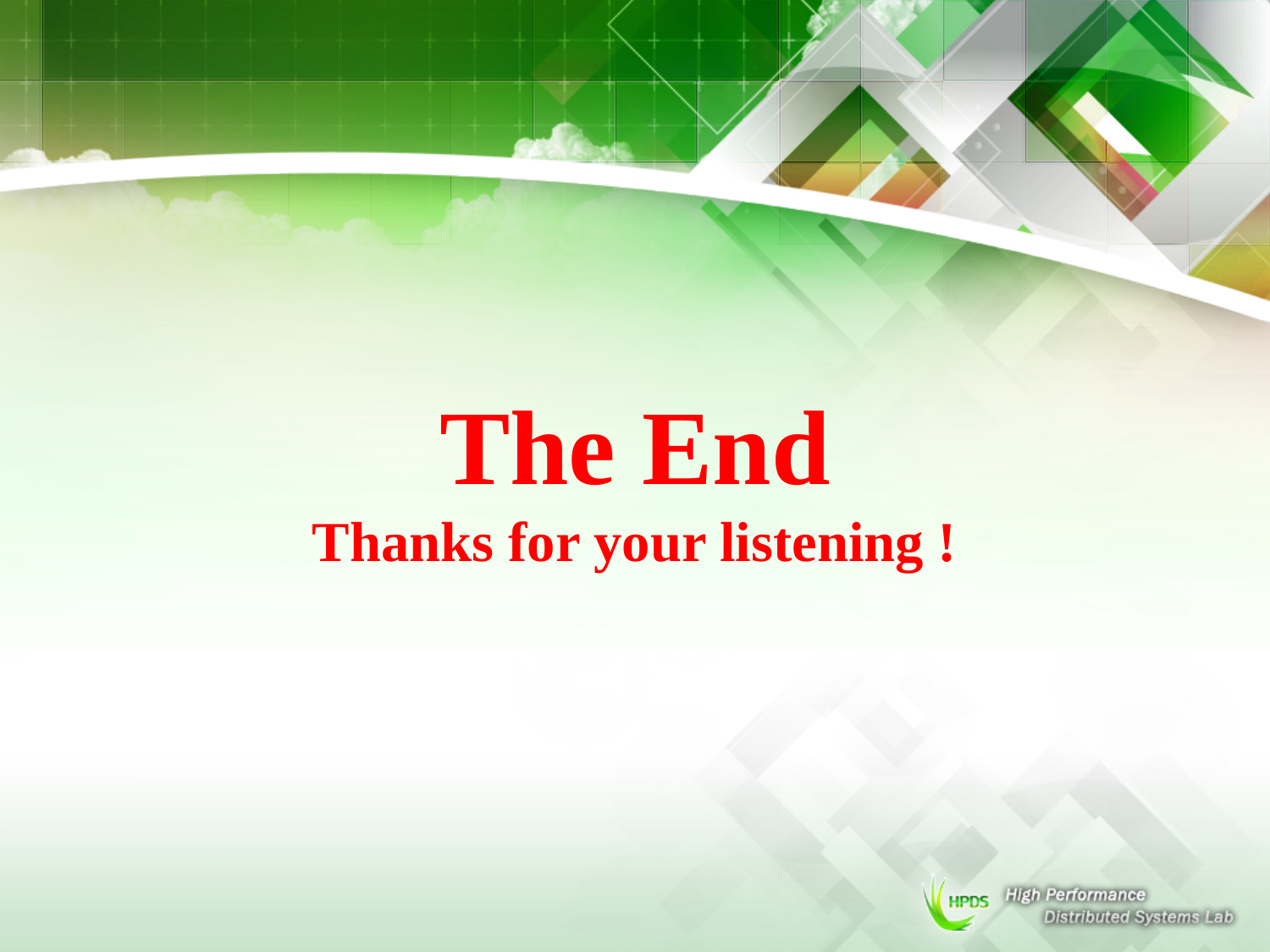

# The End Thanks for your listening !